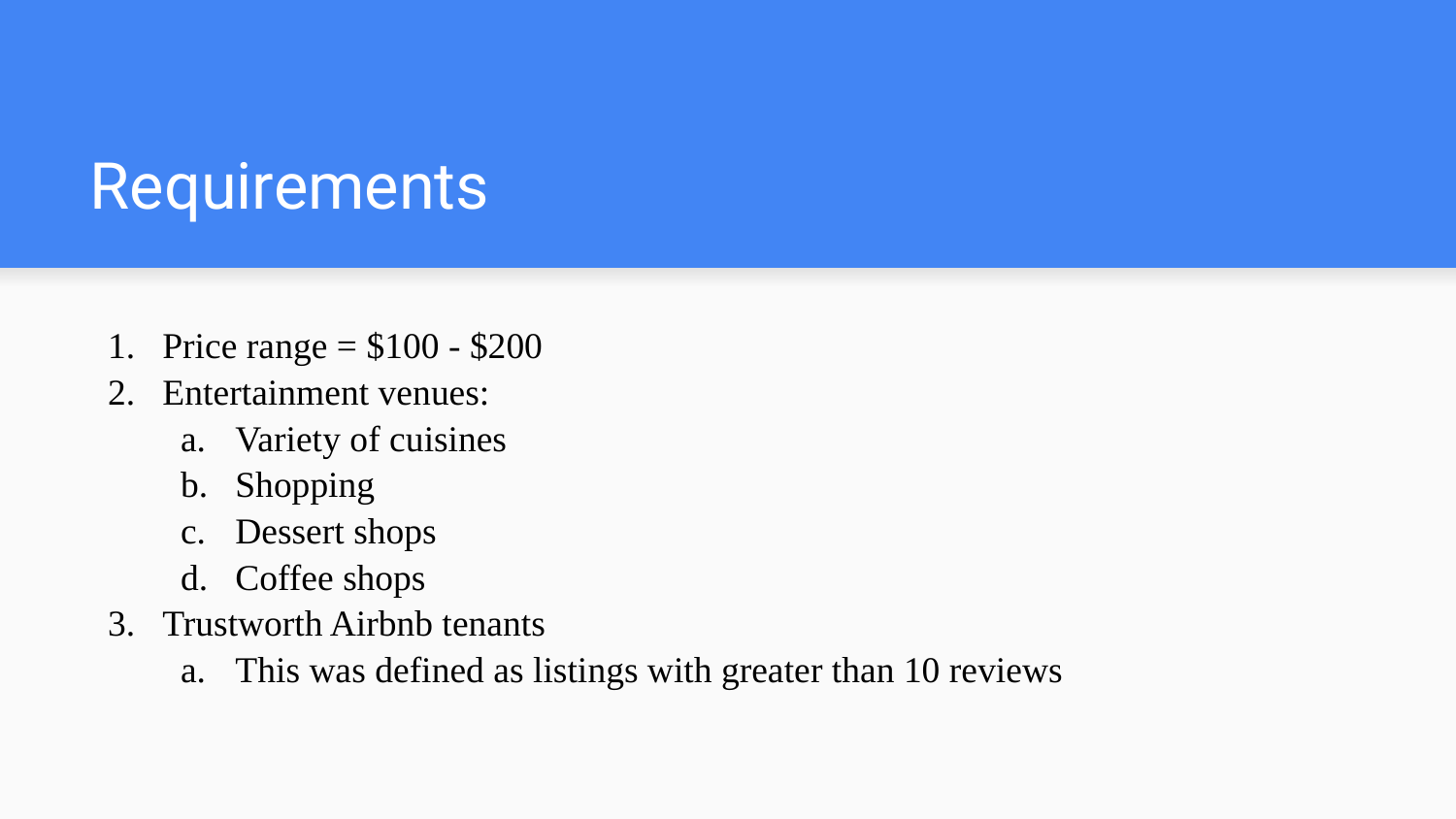

# Requirements
Price range = $100 - $200
Entertainment venues:
Variety of cuisines
Shopping
Dessert shops
Coffee shops
Trustworth Airbnb tenants
This was defined as listings with greater than 10 reviews